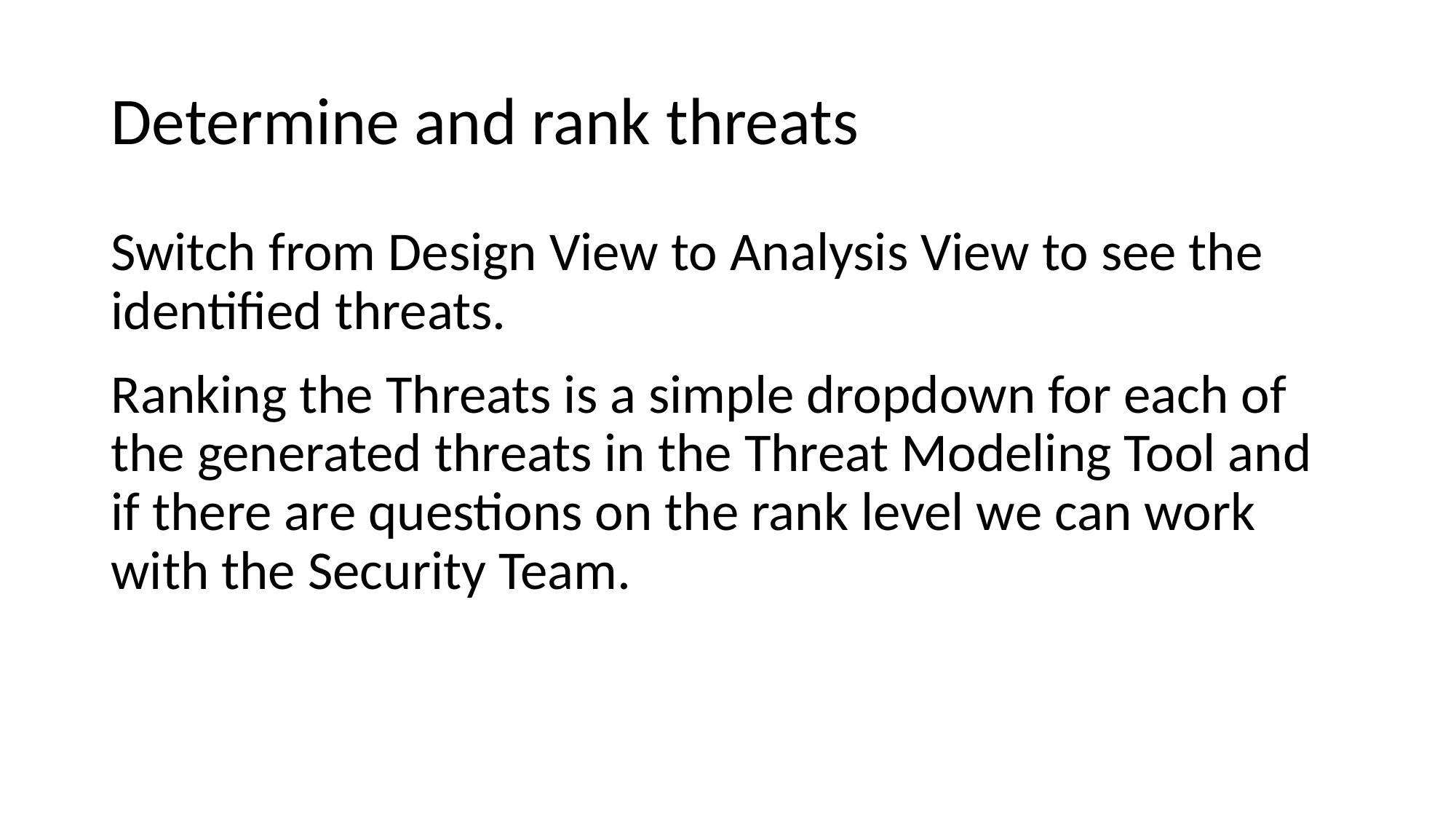

# Determine and rank threats
Switch from Design View to Analysis View to see the identified threats.
Ranking the Threats is a simple dropdown for each of the generated threats in the Threat Modeling Tool and if there are questions on the rank level we can work with the Security Team.